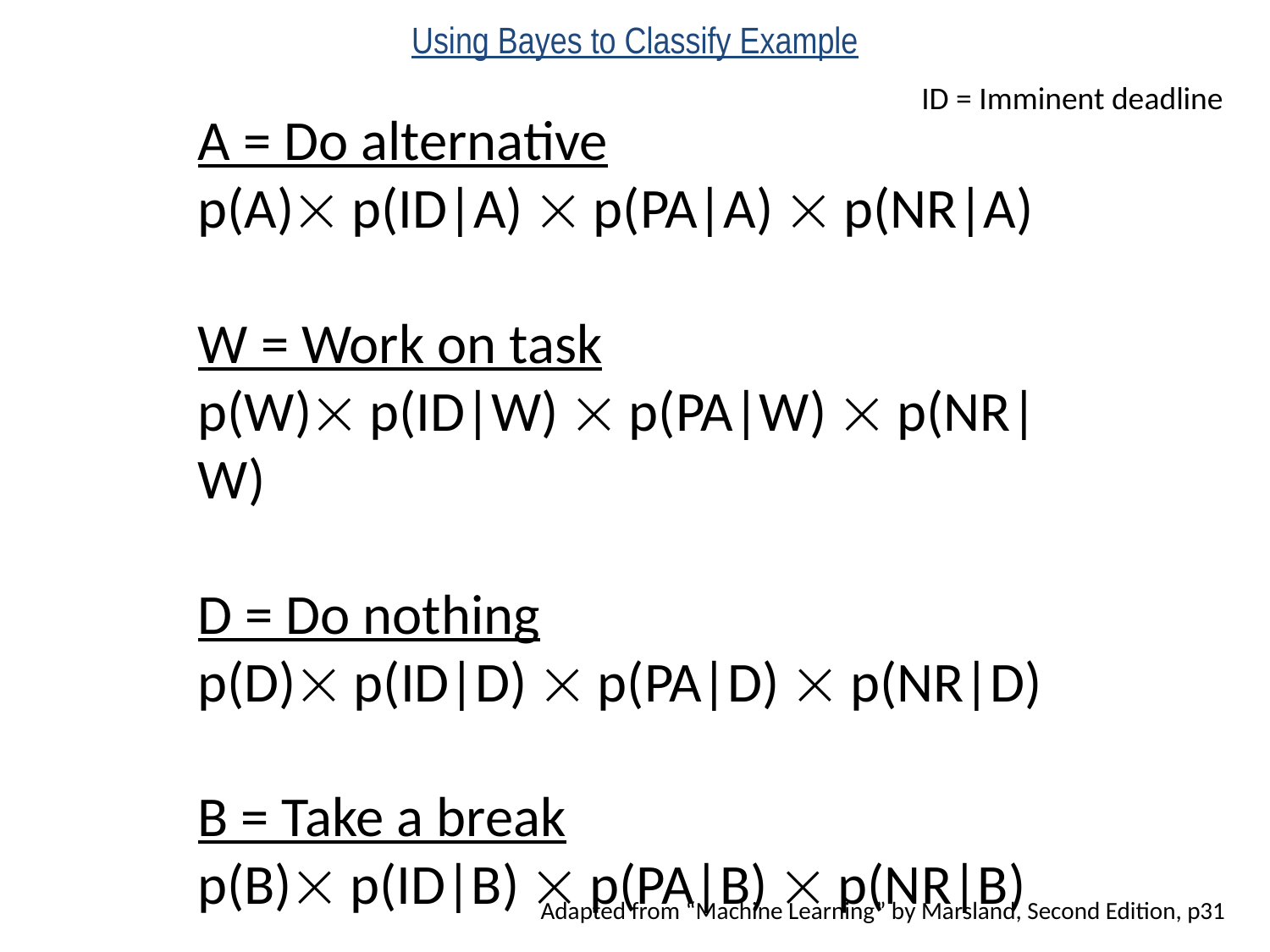

# Using Bayes to Classify Example
ID = Imminent deadline
A = Do alternative
p(A)× p(ID|A) × p(PA|A) × p(NR|A)

W = Work on task
p(W)× p(ID|W) × p(PA|W) × p(NR|W)

D = Do nothing
p(D)× p(ID|D) × p(PA|D) × p(NR|D)

B = Take a break
p(B)× p(ID|B) × p(PA|B) × p(NR|B)
Adapted from “Machine Learning” by Marsland, Second Edition, p31